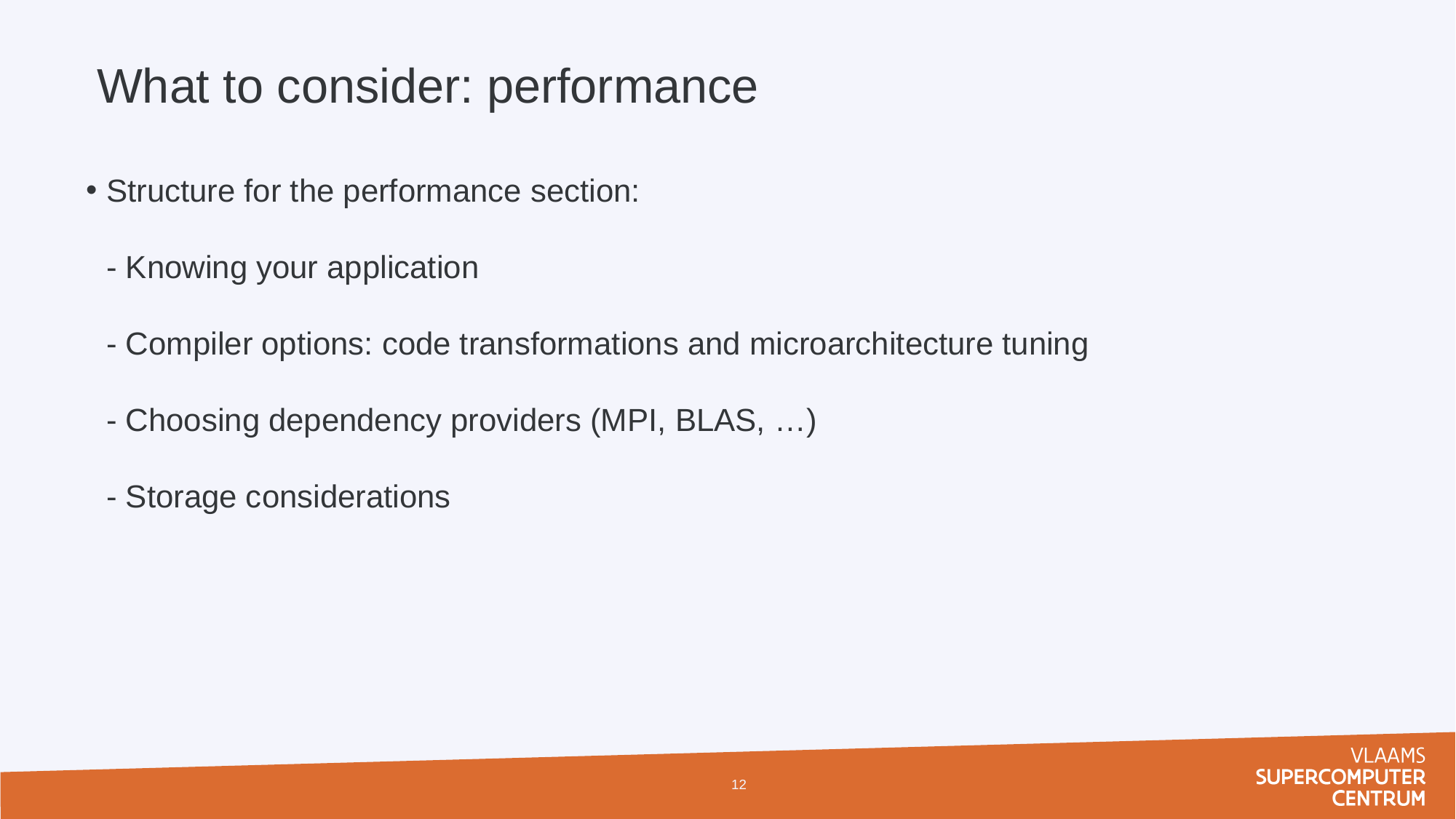

What to consider: performance
Structure for the performance section:
- Knowing your application
- Compiler options: code transformations and microarchitecture tuning
- Choosing dependency providers (MPI, BLAS, …)
- Storage considerations

12